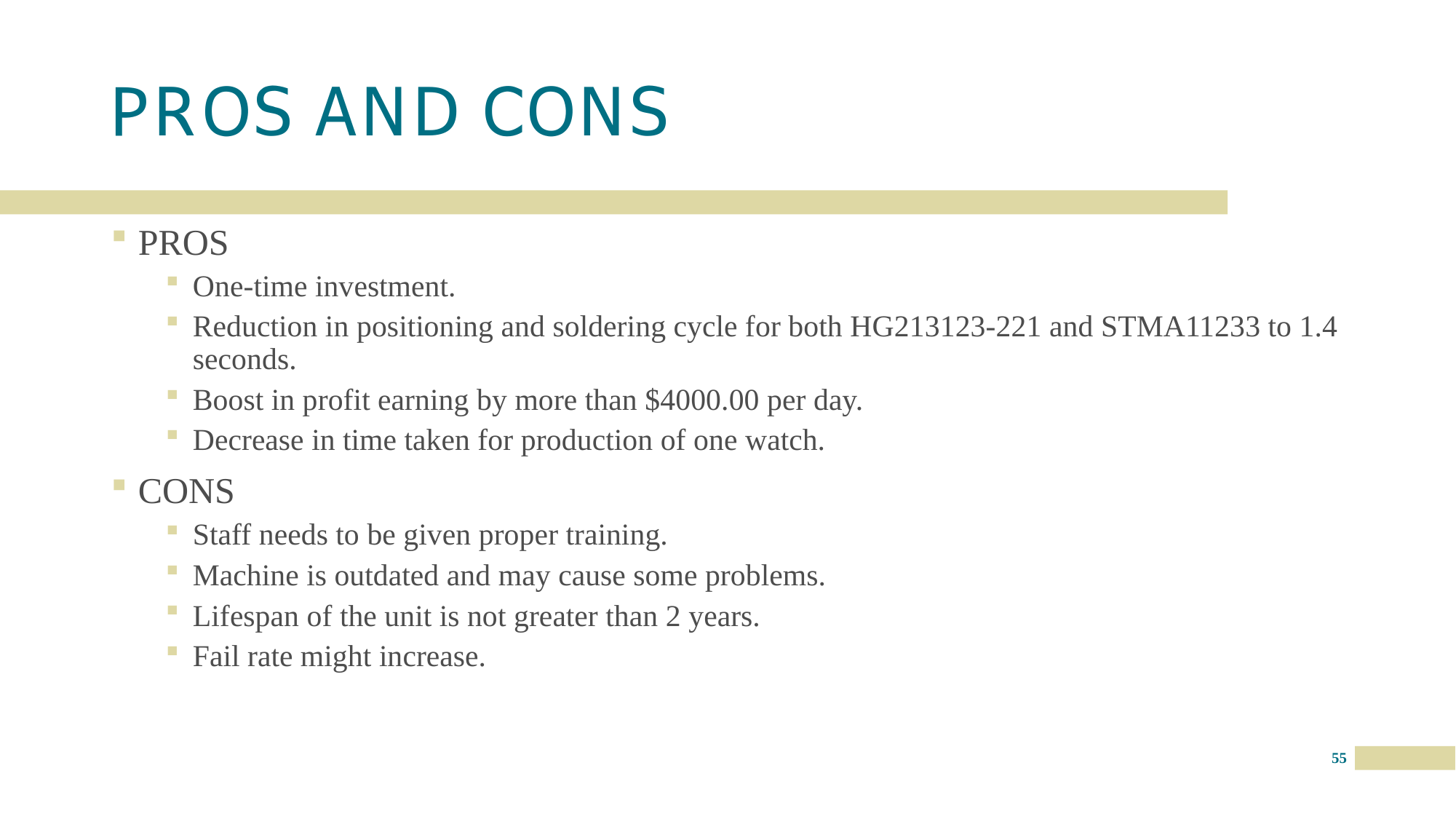

# PROS AND CONS
PROS
One-time investment.
Reduction in positioning and soldering cycle for both HG213123-221 and STMA11233 to 1.4 seconds.
Boost in profit earning by more than $4000.00 per day.
Decrease in time taken for production of one watch.
CONS
Staff needs to be given proper training.
Machine is outdated and may cause some problems.
Lifespan of the unit is not greater than 2 years.
Fail rate might increase.
55